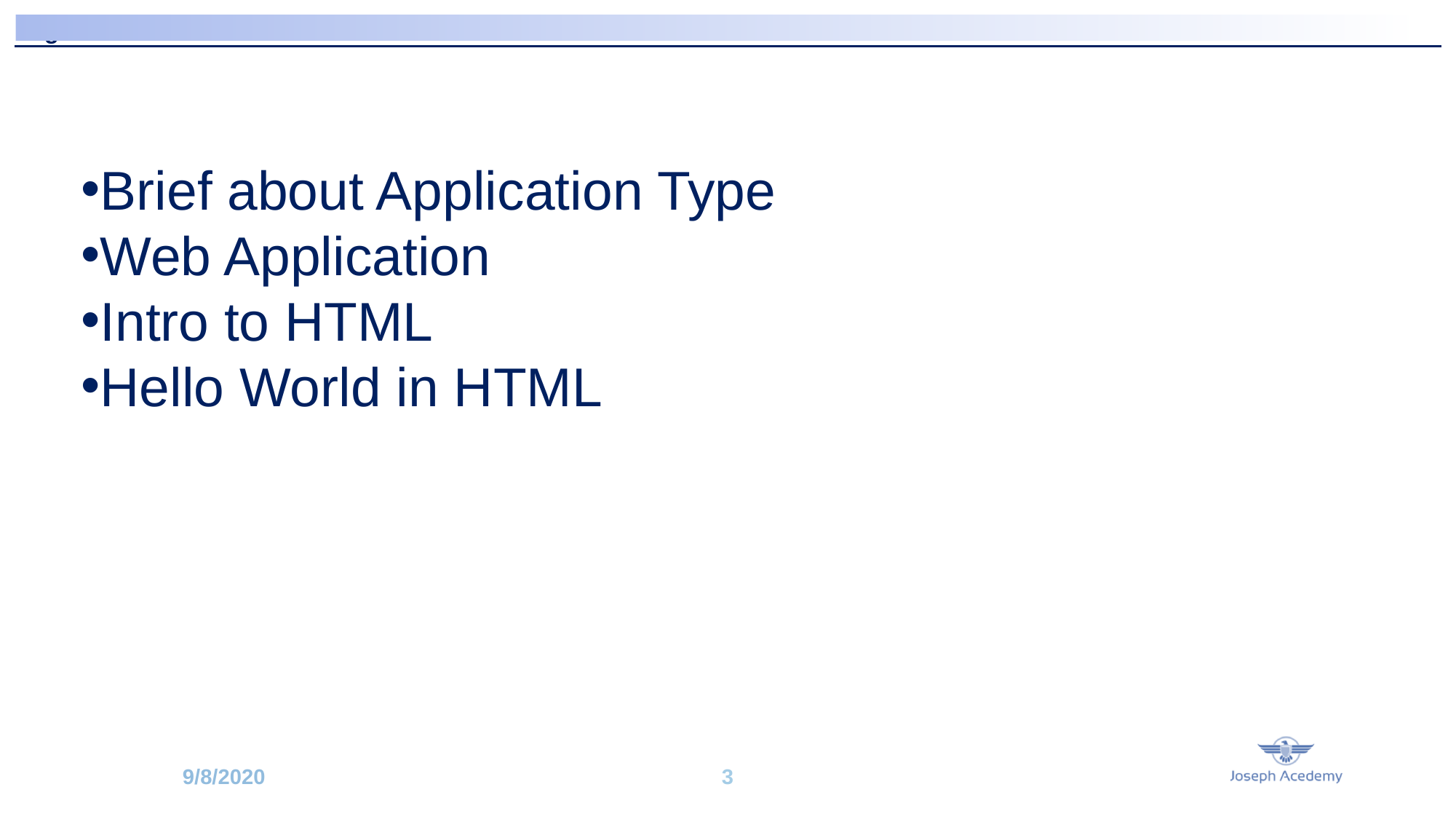

Agenda

Brief about Application Type
Web Application
Intro to HTML
Hello World in HTML
9/8/2020
3